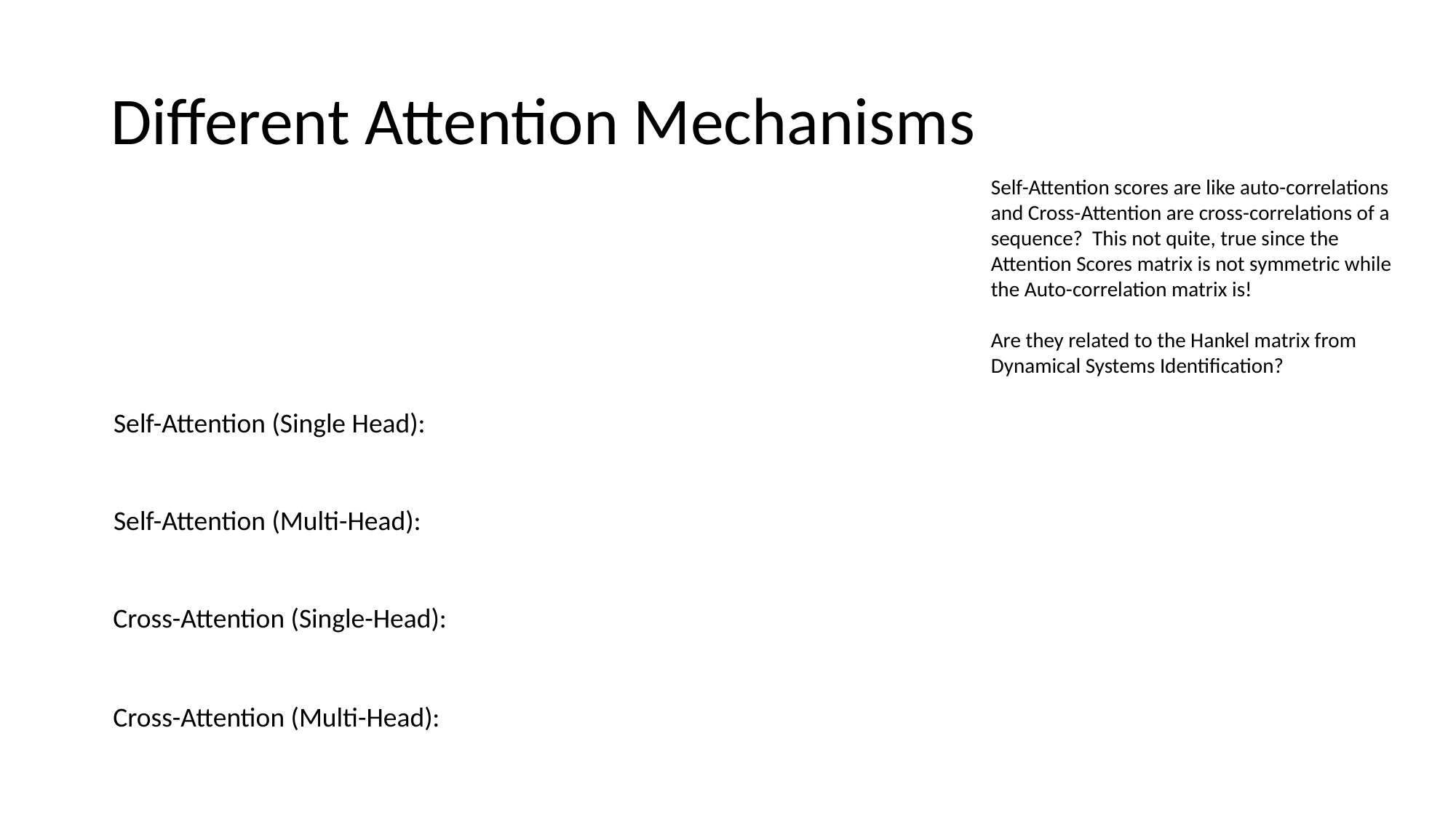

# Different Attention Mechanisms
Self-Attention scores are like auto-correlations and Cross-Attention are cross-correlations of a sequence?  This not quite, true since the Attention Scores matrix is not symmetric while the Auto-correlation matrix is!

Are they related to the Hankel matrix from Dynamical Systems Identification?
Self-Attention (Single Head):
Self-Attention (Multi-Head):
Cross-Attention (Single-Head):
Cross-Attention (Multi-Head):